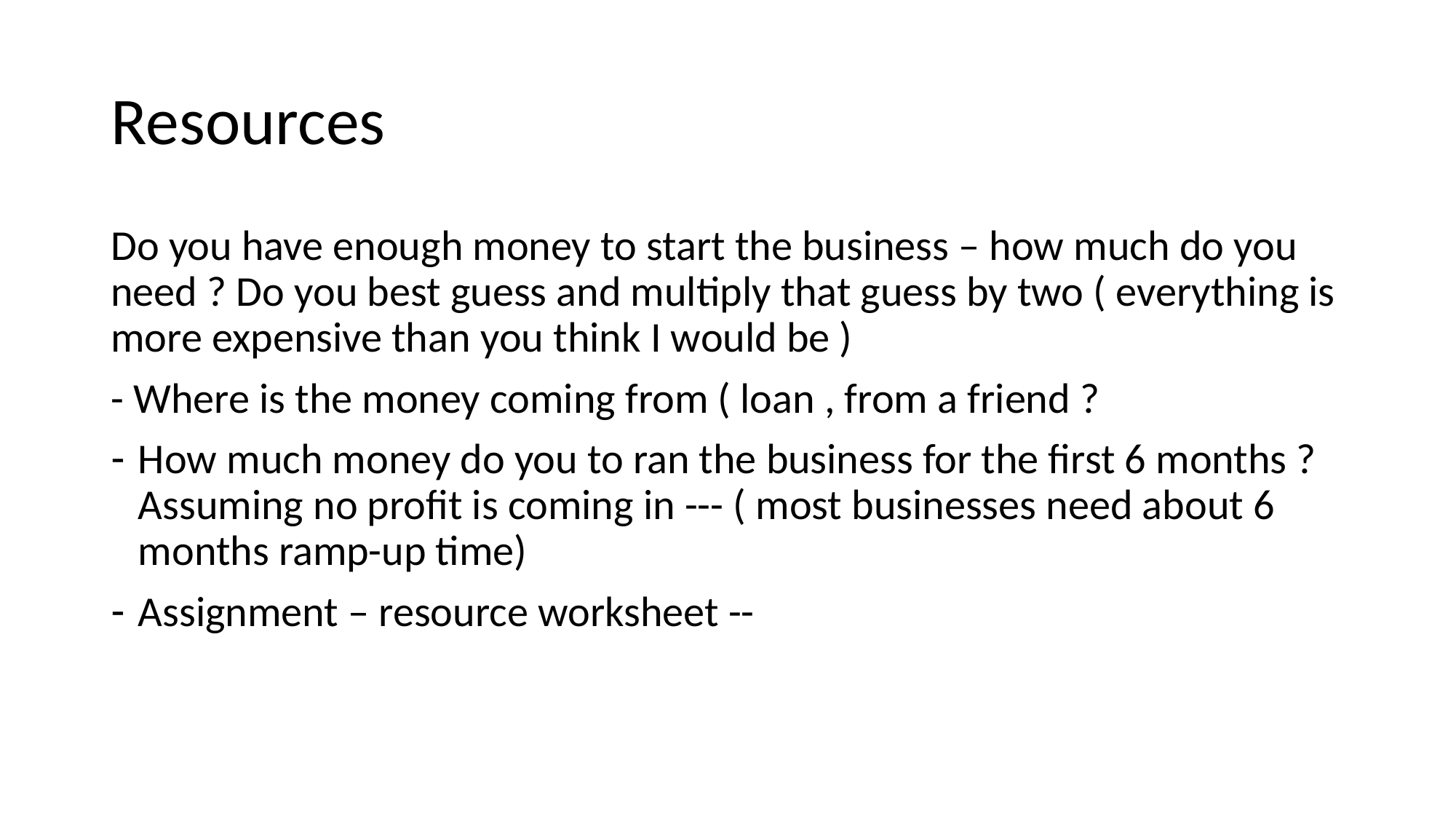

# Resources
Do you have enough money to start the business – how much do you need ? Do you best guess and multiply that guess by two ( everything is more expensive than you think I would be )
- Where is the money coming from ( loan , from a friend ?
How much money do you to ran the business for the first 6 months ? Assuming no profit is coming in --- ( most businesses need about 6 months ramp-up time)
Assignment – resource worksheet --